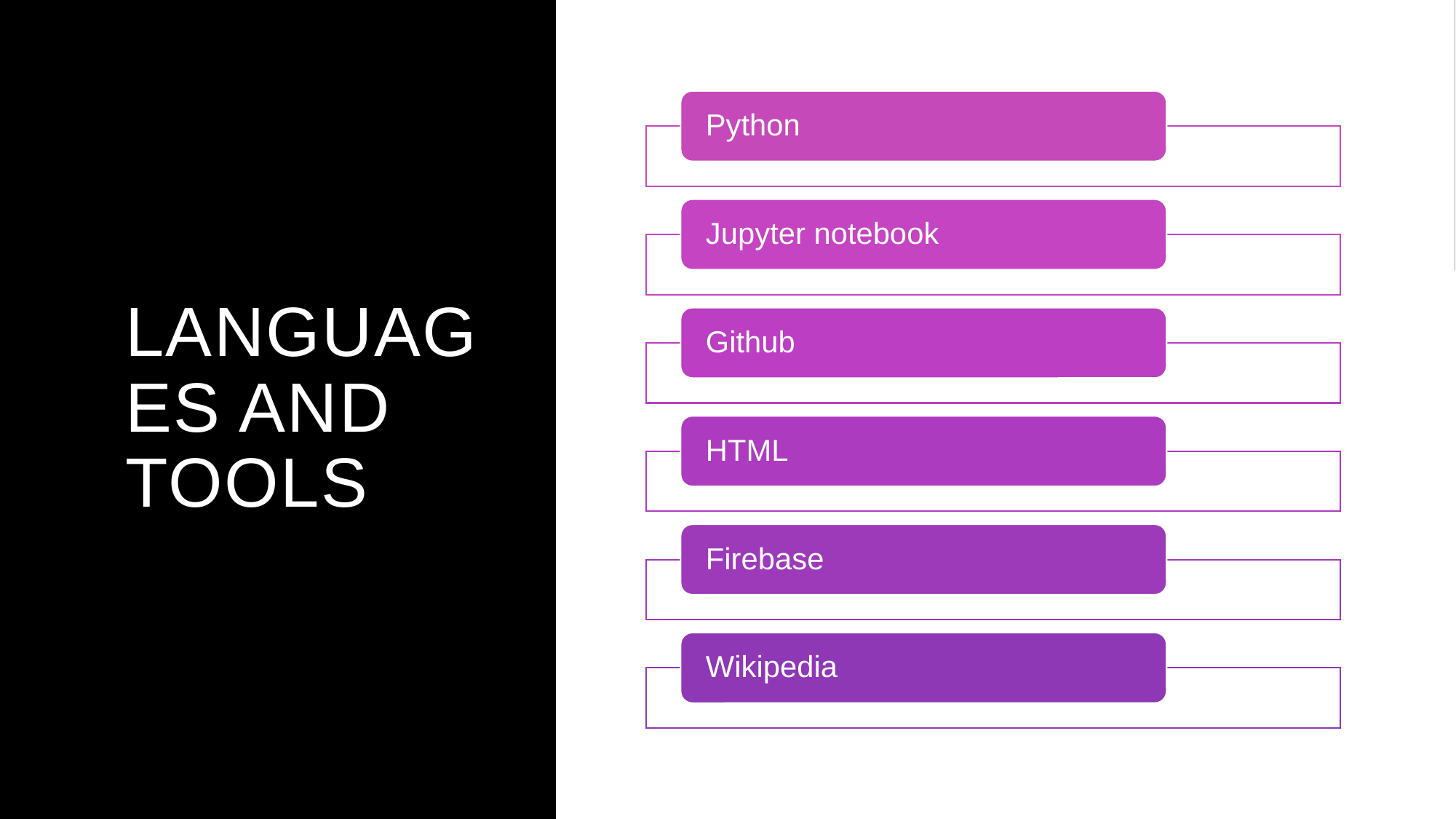

# Languages and tools
Python
Jupyter notebook
Github
HTML
Firebase
Wikipedia